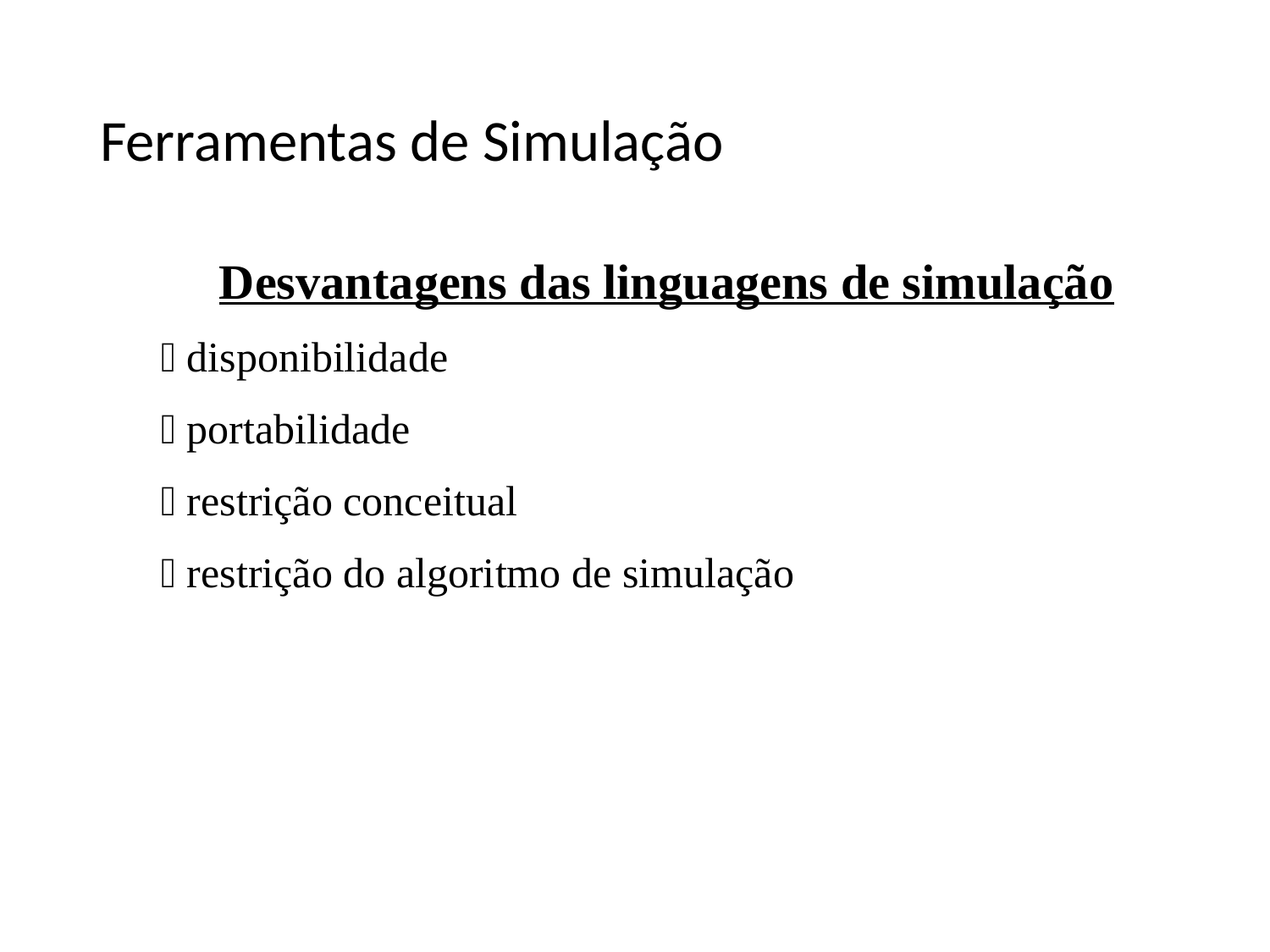

# Ferramentas de Simulação
Desvantagens das linguagens de simulação
 • disponibilidade
 • portabilidade
 • restrição conceitual
 • restrição do algoritmo de simulação